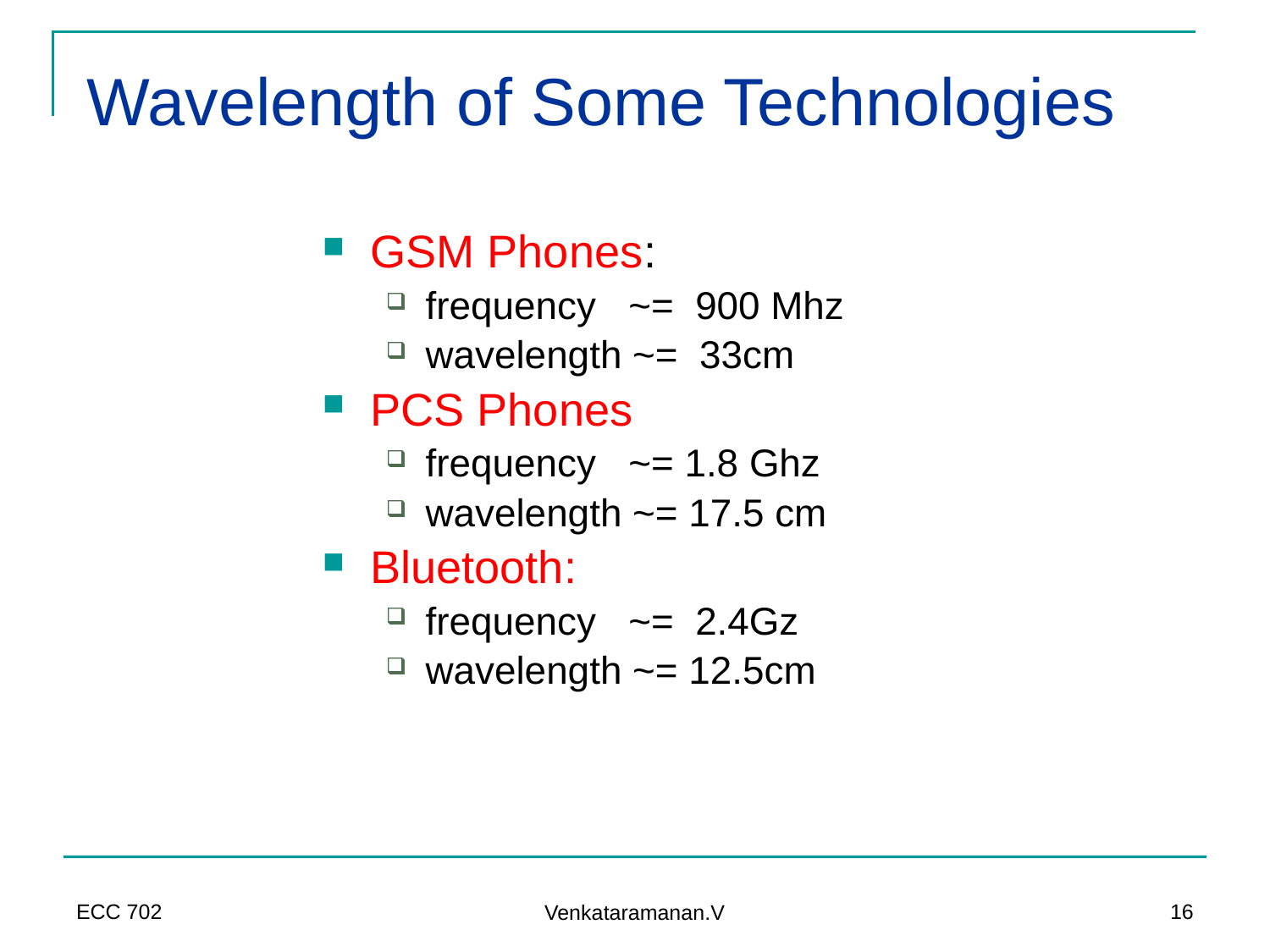

# Wavelength of Some Technologies
GSM Phones:
frequency   ~=  900 Mhz
wavelength ~=  33cm
PCS Phones
frequency   ~= 1.8 Ghz
wavelength ~= 17.5 cm
Bluetooth:
frequency   ~=  2.4Gz
wavelength ~= 12.5cm
ECC 702
16
Venkataramanan.V